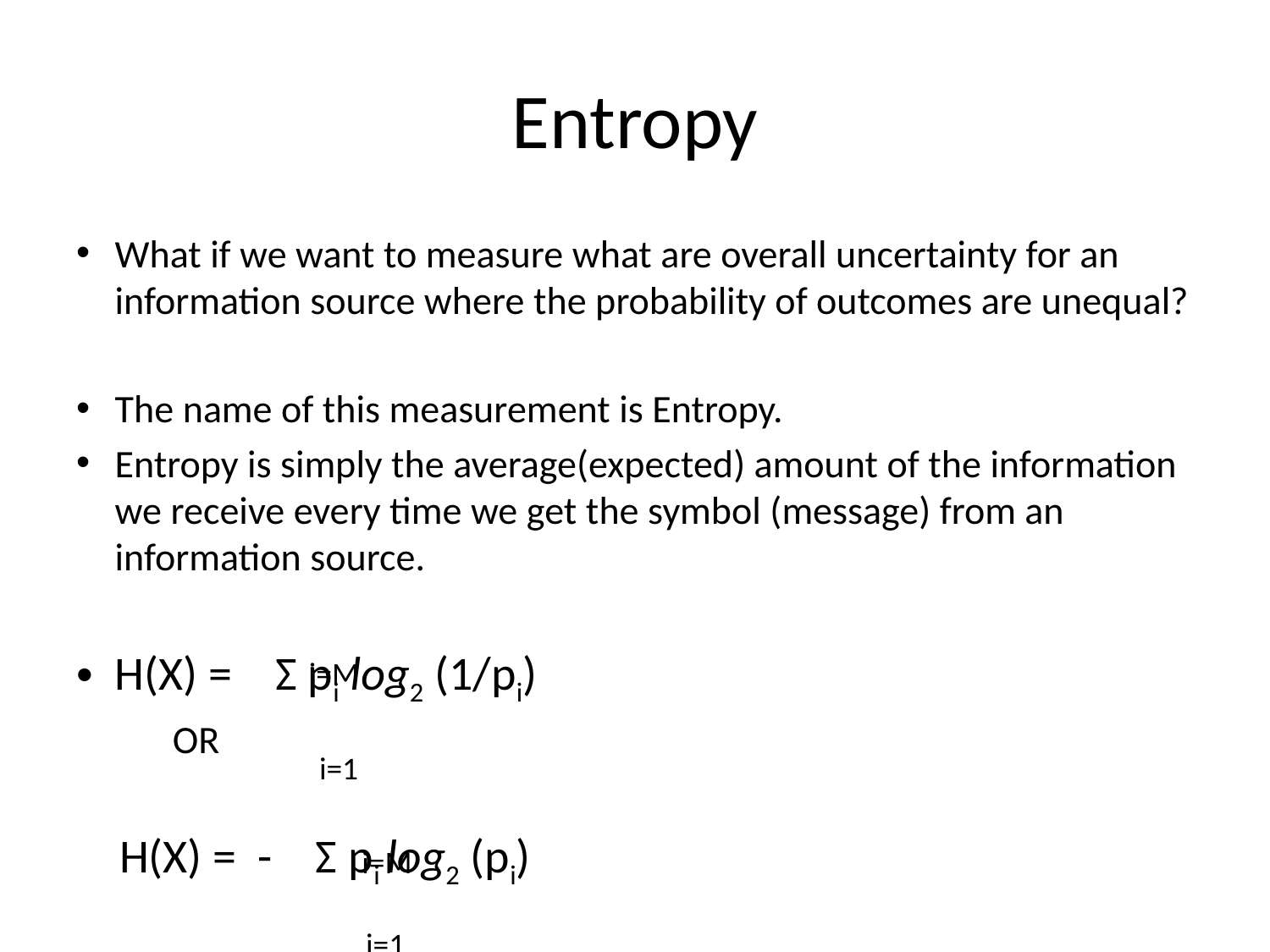

# Entropy
What if we want to measure what are overall uncertainty for an information source where the probability of outcomes are unequal?

The name of this measurement is Entropy.
Entropy is simply the average(expected) amount of the information we receive every time we get the symbol (message) from an information source.

H(X) =    Σ pi log2 (1/pi)
	 OR

    H(X) =  -    Σ pi log2 (pi)

i=M
i=1
i=M
i=1